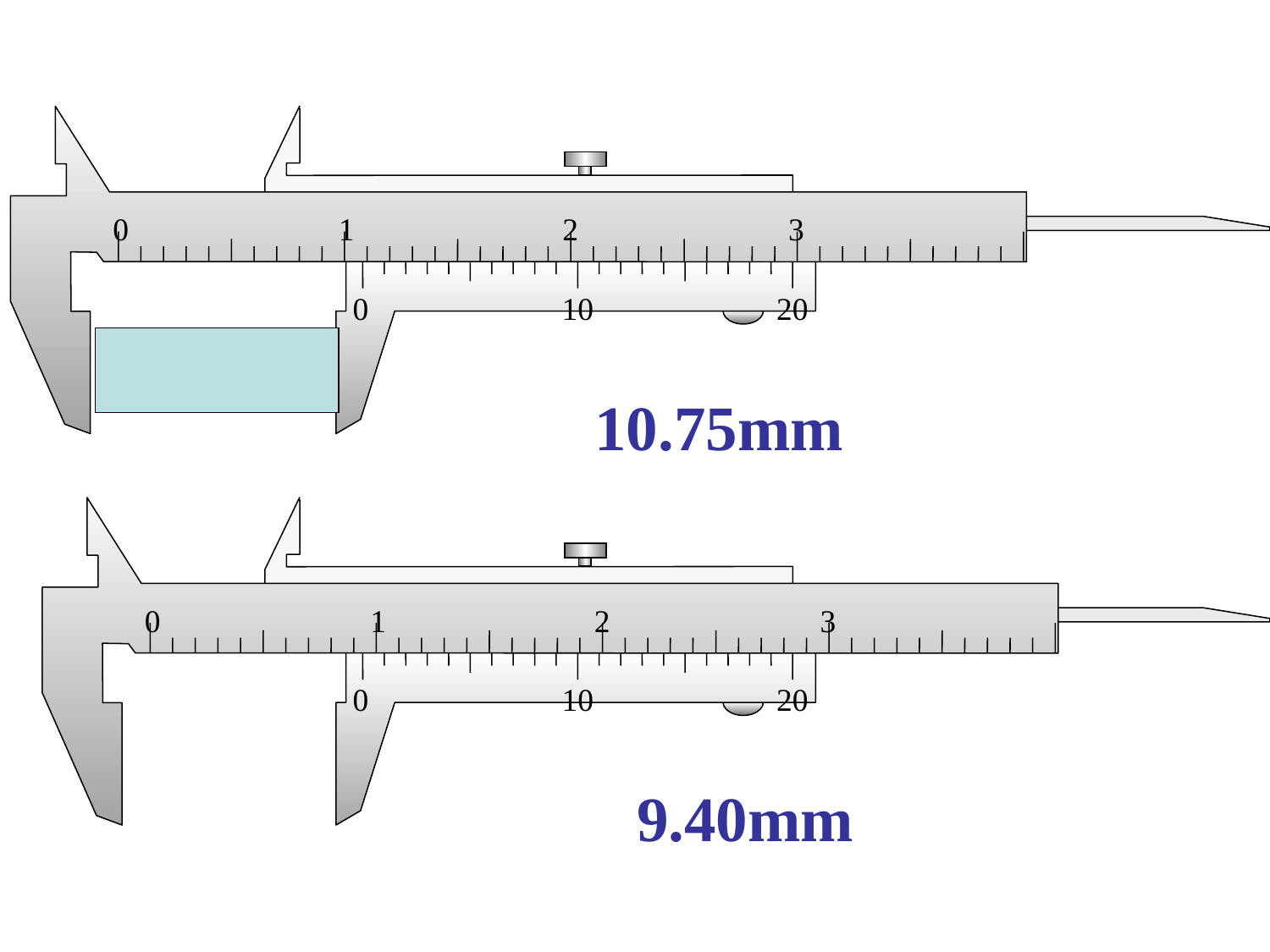

0
10
20

0
1
2
3

10.75mm

0
10
20

0
1
2
3

9.40mm